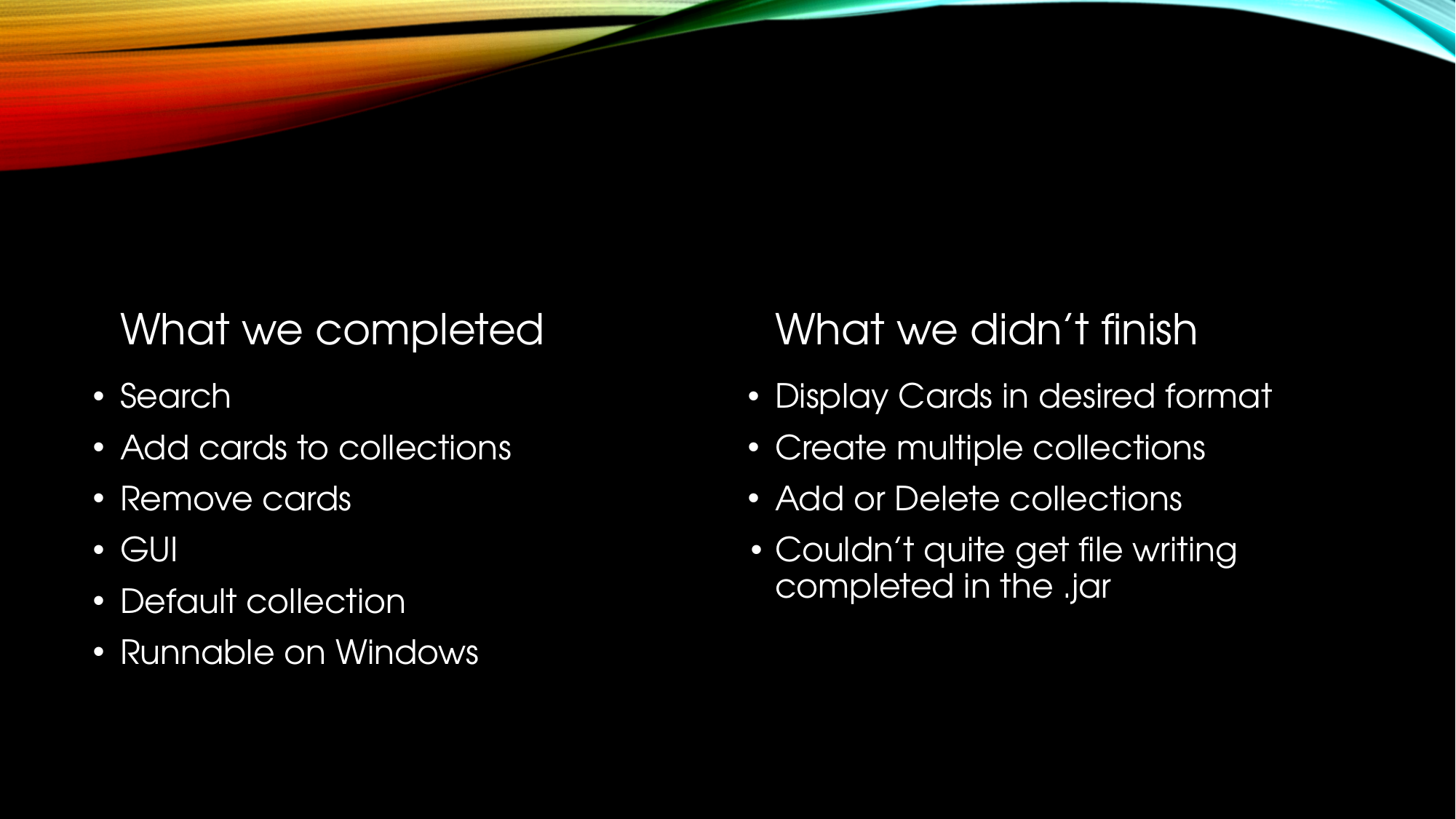

What we completed
What we didn’t finish
Search
Add cards to collections
Remove cards
GUI
Default collection
Runnable on Windows

Display Cards in desired format
Create multiple collections
Add or Delete collections
Couldn’t quite get file writing completed in the .jar